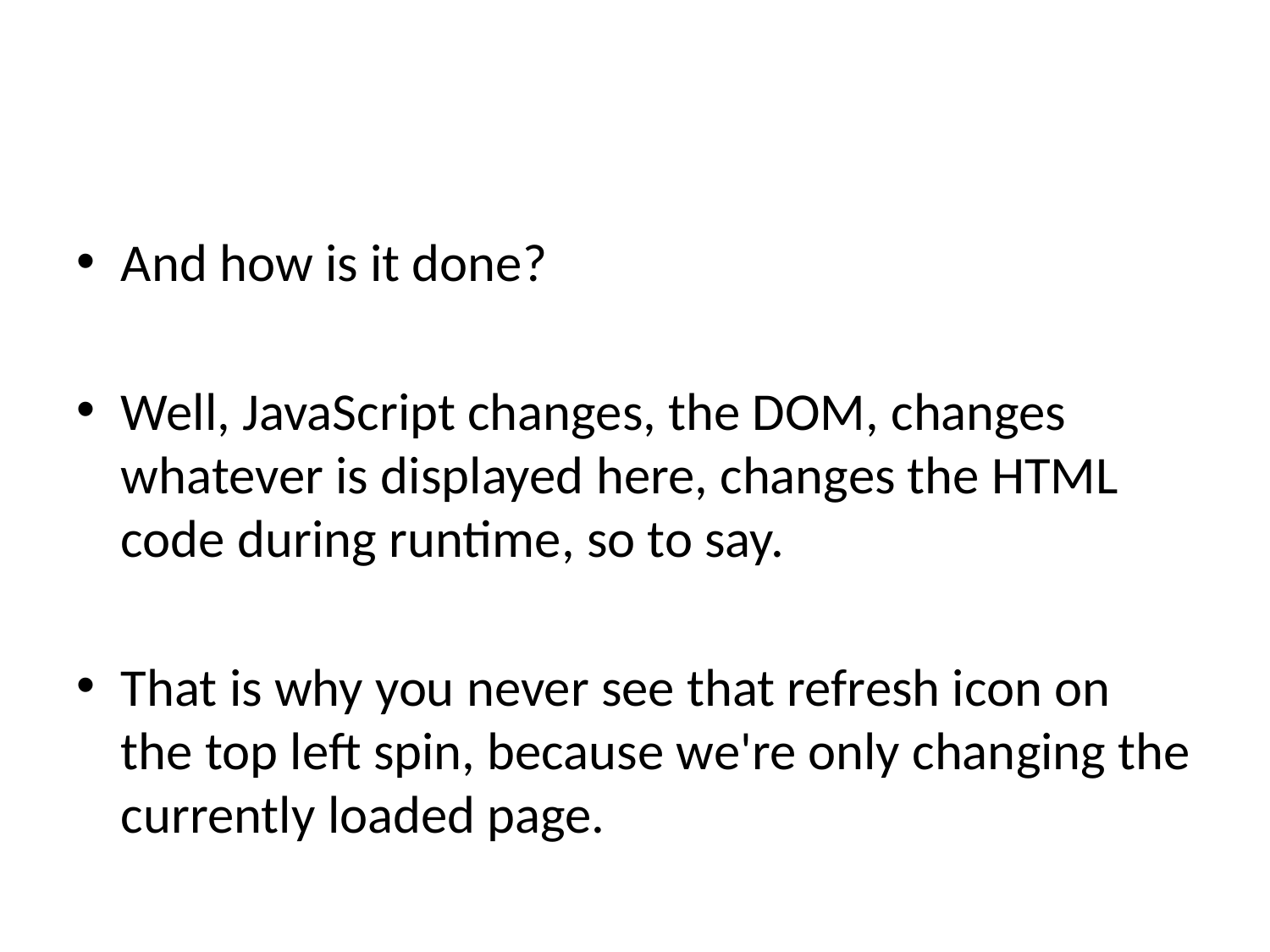

#
And how is it done?

Well, JavaScript changes, the DOM, changes whatever is displayed here, changes the HTML code during runtime, so to say.

That is why you never see that refresh icon on the top left spin, because we're only changing the currently loaded page.